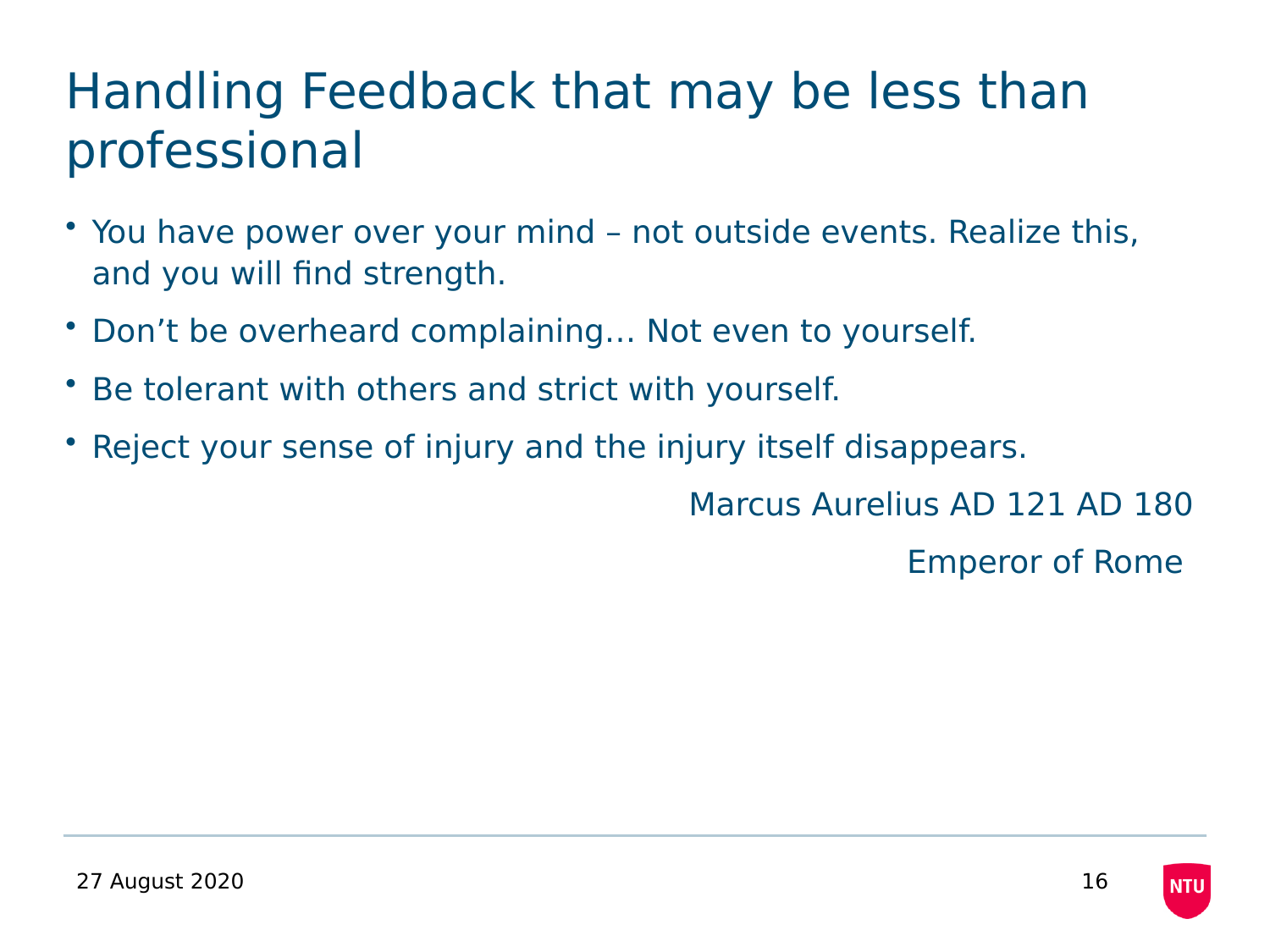

# Handling Feedback that may be less than professional
You have power over your mind – not outside events. Realize this, and you will find strength.
Don’t be overheard complaining… Not even to yourself.
Be tolerant with others and strict with yourself.
Reject your sense of injury and the injury itself disappears.
Marcus Aurelius AD 121 AD 180
Emperor of Rome
27 August 2020
16